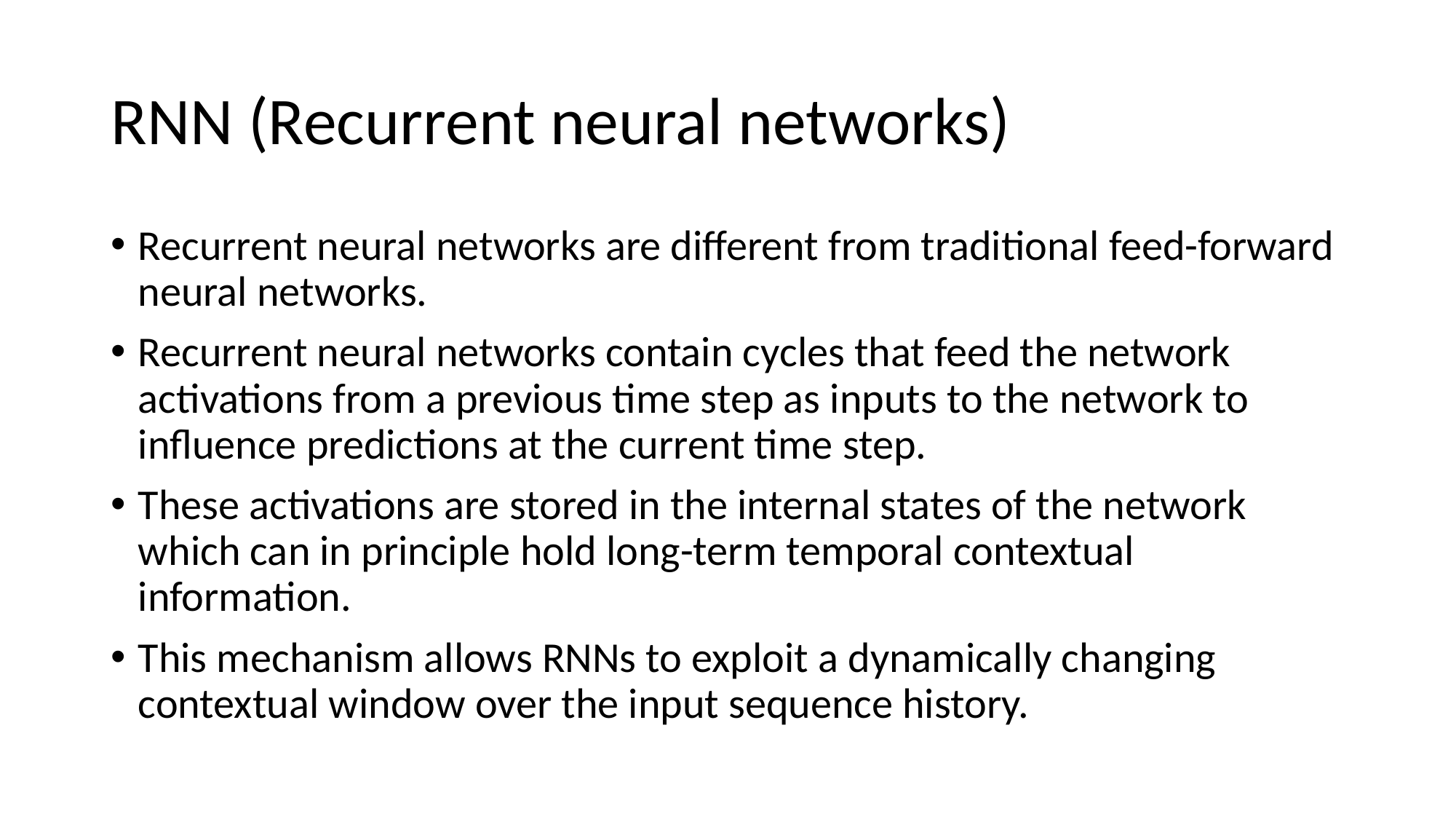

# RNN (Recurrent neural networks)
Recurrent neural networks are different from traditional feed-forward neural networks.
Recurrent neural networks contain cycles that feed the network activations from a previous time step as inputs to the network to influence predictions at the current time step.
These activations are stored in the internal states of the network which can in principle hold long-term temporal contextual information.
This mechanism allows RNNs to exploit a dynamically changing contextual window over the input sequence history.